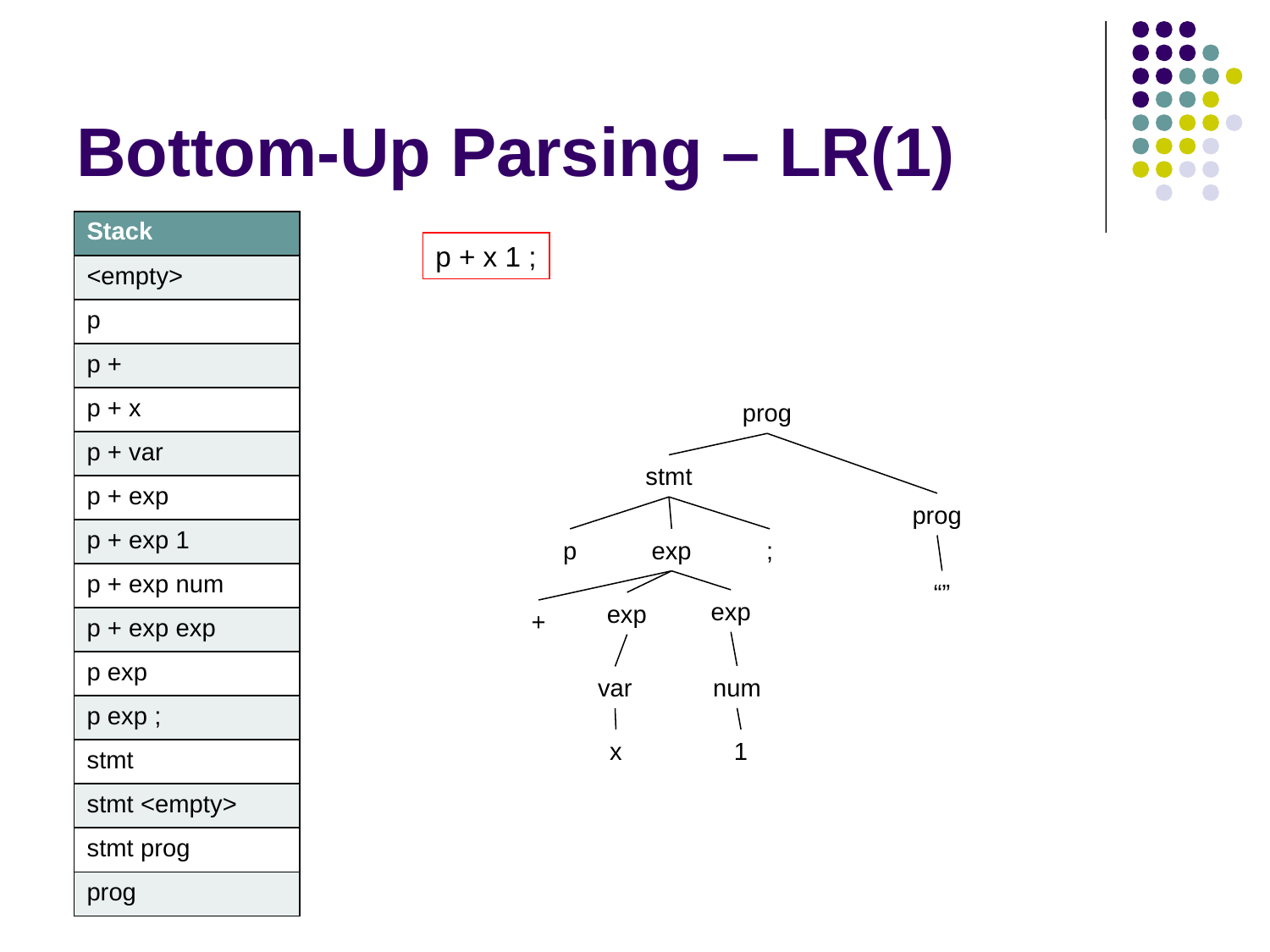

# Bottom-Up Parsing – LR(1)
| Stack |
| --- |
| <empty> |
| p |
| p + |
| p + x |
| p + var |
| p + exp |
| p + exp 1 |
| p + exp num |
| p + exp exp |
| p exp |
| p exp ; |
| stmt |
| stmt <empty> |
| stmt prog |
| prog |
p + x 1 ;
prog
stmt
prog
p
exp
;
“”
exp
exp
+
num
var
x
1